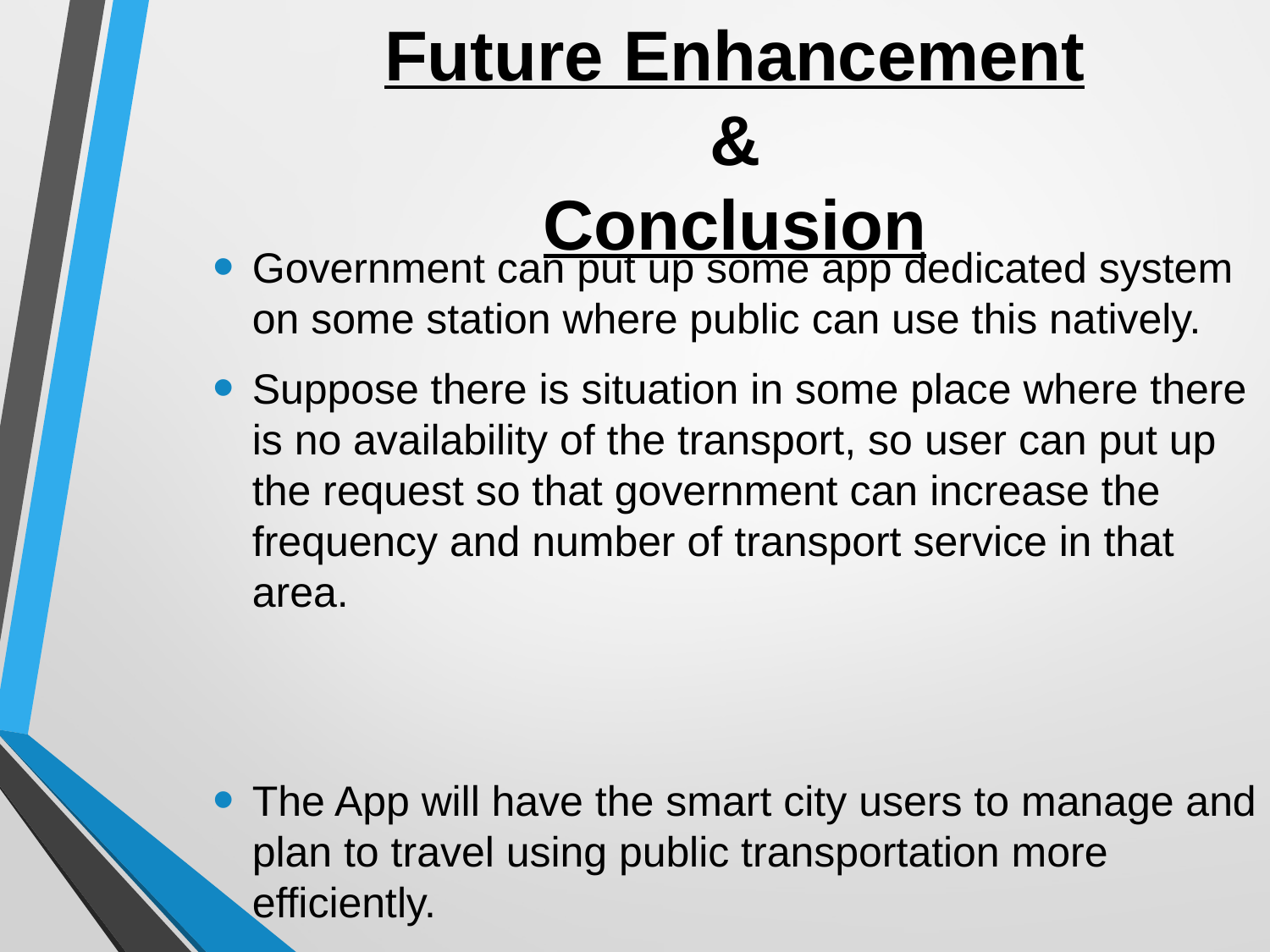

# Future Enhancement & Conclusion
Government can put up some app dedicated system on some station where public can use this natively.
Suppose there is situation in some place where there is no availability of the transport, so user can put up the request so that government can increase the frequency and number of transport service in that area.

The App will have the smart city users to manage and plan to travel using public transportation more efficiently.